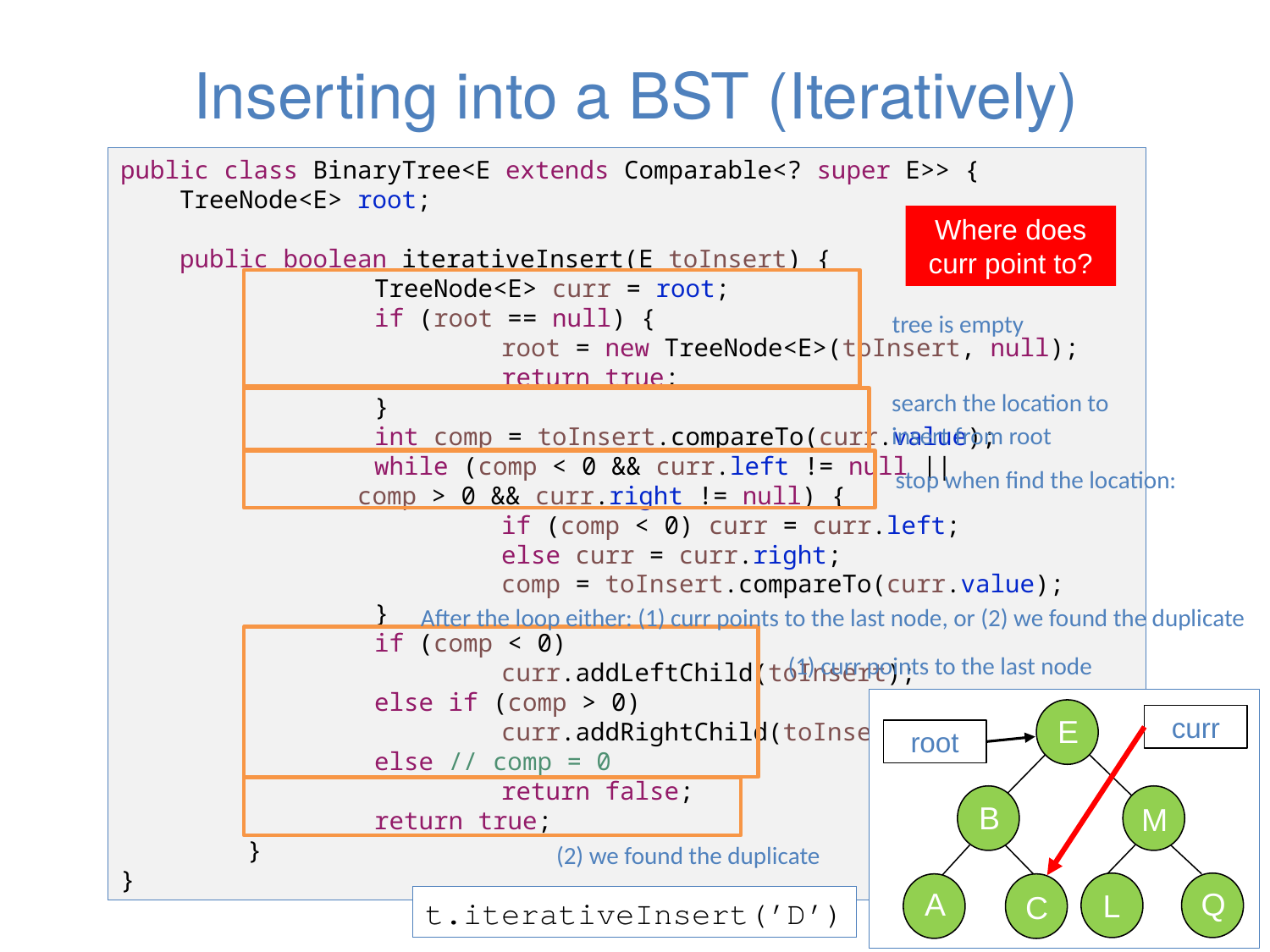

# Inserting into a BST (Iteratively)
public class BinaryTree<E extends Comparable<? super E>> {
    TreeNode<E> root;

    public boolean iterativeInsert(E toInsert) {
  		TreeNode<E> curr = root;
		if (root == null) {
			root = new TreeNode<E>(toInsert, null);
    			return true;
		}
		int comp = toInsert.compareTo(curr.value);
		while (comp < 0 && curr.left != null ||
                comp > 0 && curr.right != null) {
    			if (comp < 0) curr = curr.left;
    			else curr = curr.right;
    			comp = toInsert.compareTo(curr.value);
    		}
    		if (comp < 0)
    			curr.addLeftChild(toInsert);
    		else if (comp > 0)
    			curr.addRightChild(toInsert);
    		else // comp = 0
			return false;
    		return true;
    	}
}
Where does curr point to?

tree is empty
search the location to
insert from root

stop when find the location:
After the loop either: (1) curr points to the last node, or (2) we found the duplicate

(1) curr points to the last node

E

B
M

Q
A
L
C
curr
root

(2) we found the duplicate
t.iterativeInsert(’D’)